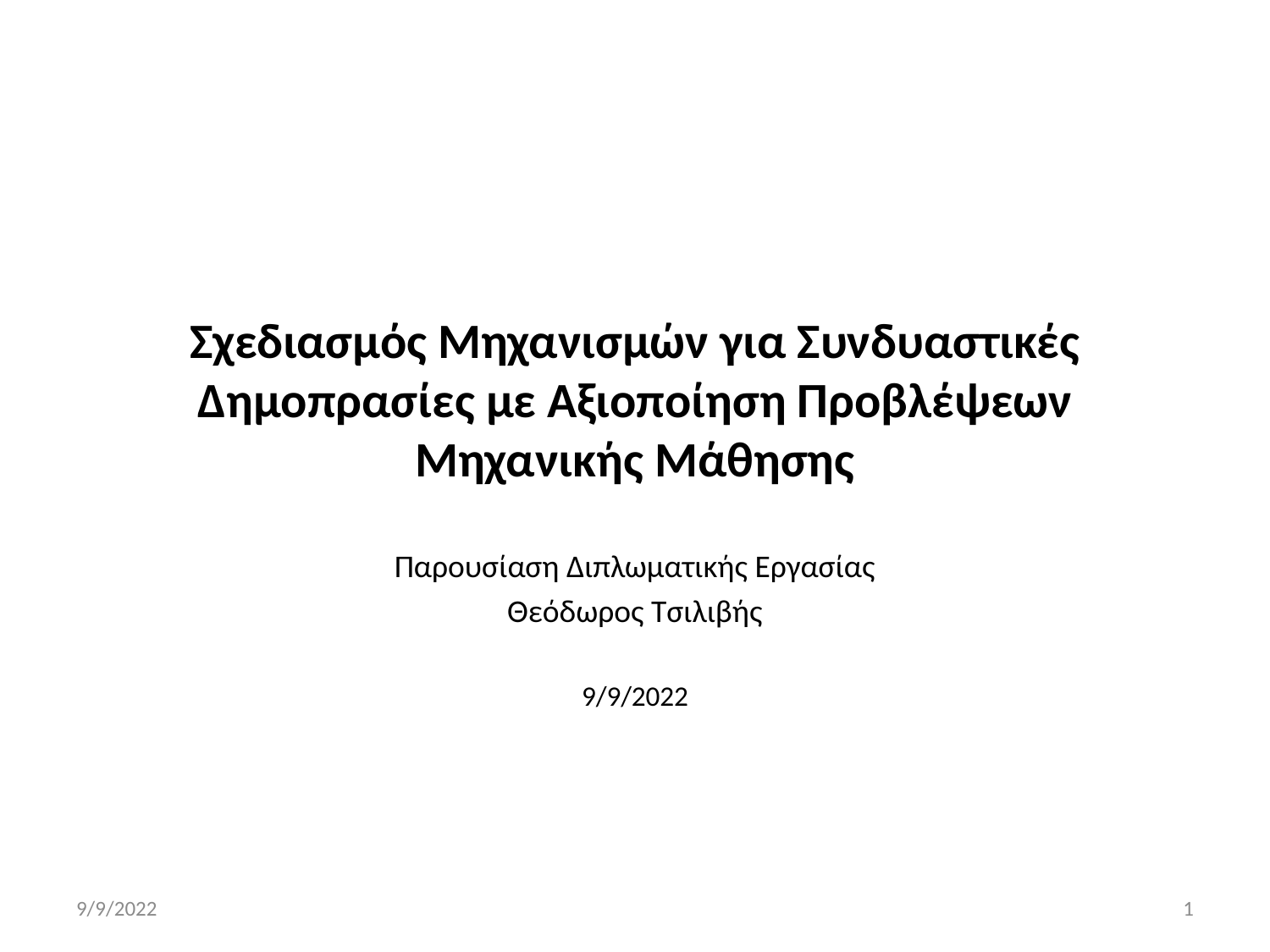

# Σχεδιασμός Μηχανισμών για Συνδυαστικές Δημοπρασίες με Αξιοποίηση Προβλέψεων Μηχανικής Μάθησης
Παρουσίαση Διπλωματικής Εργασίας
Θεόδωρος Τσιλιβής

9/9/2022
9/9/2022
1